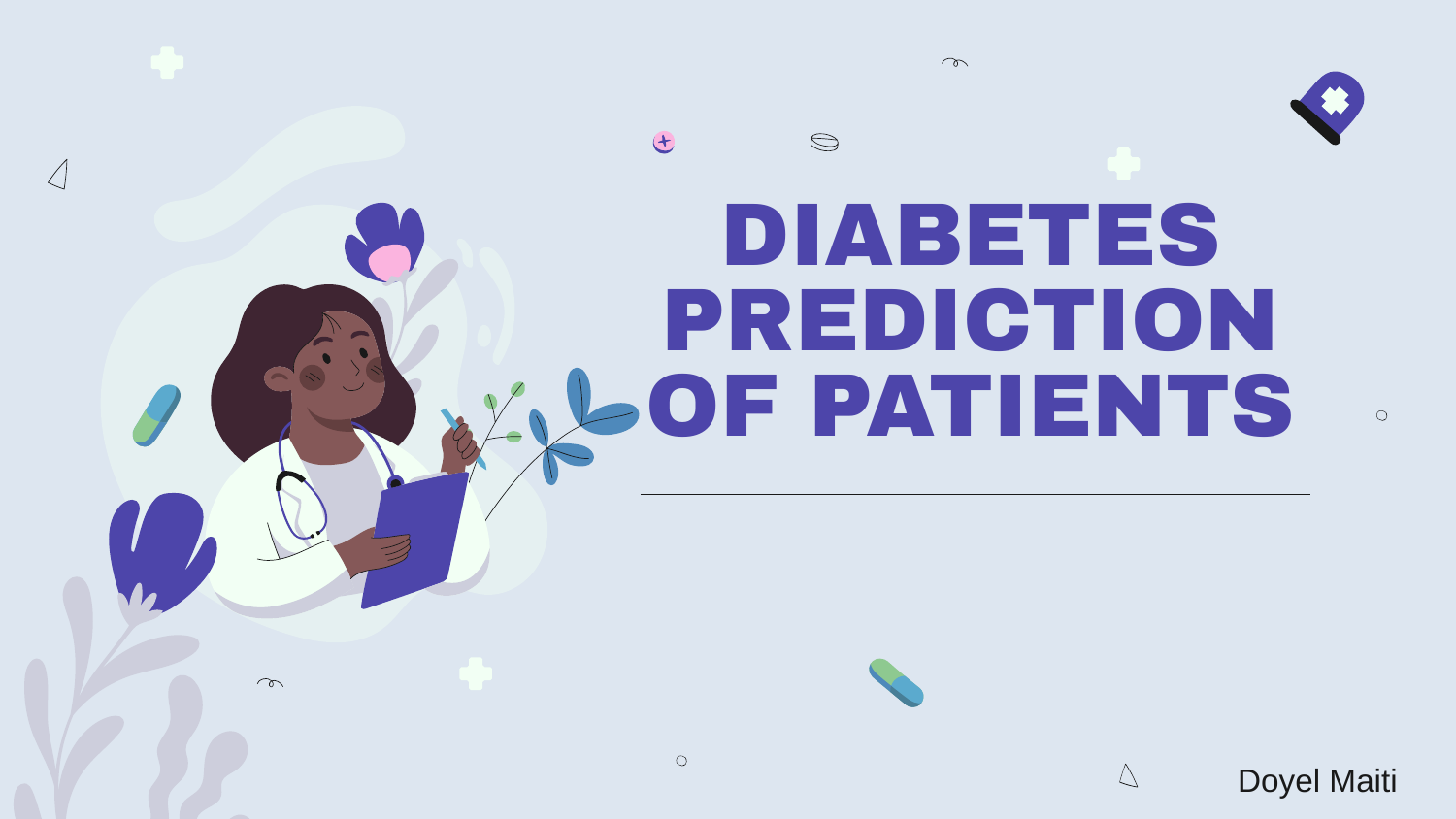

# DIABETES PREDICTION OF PATIENTS

Doyel Maiti